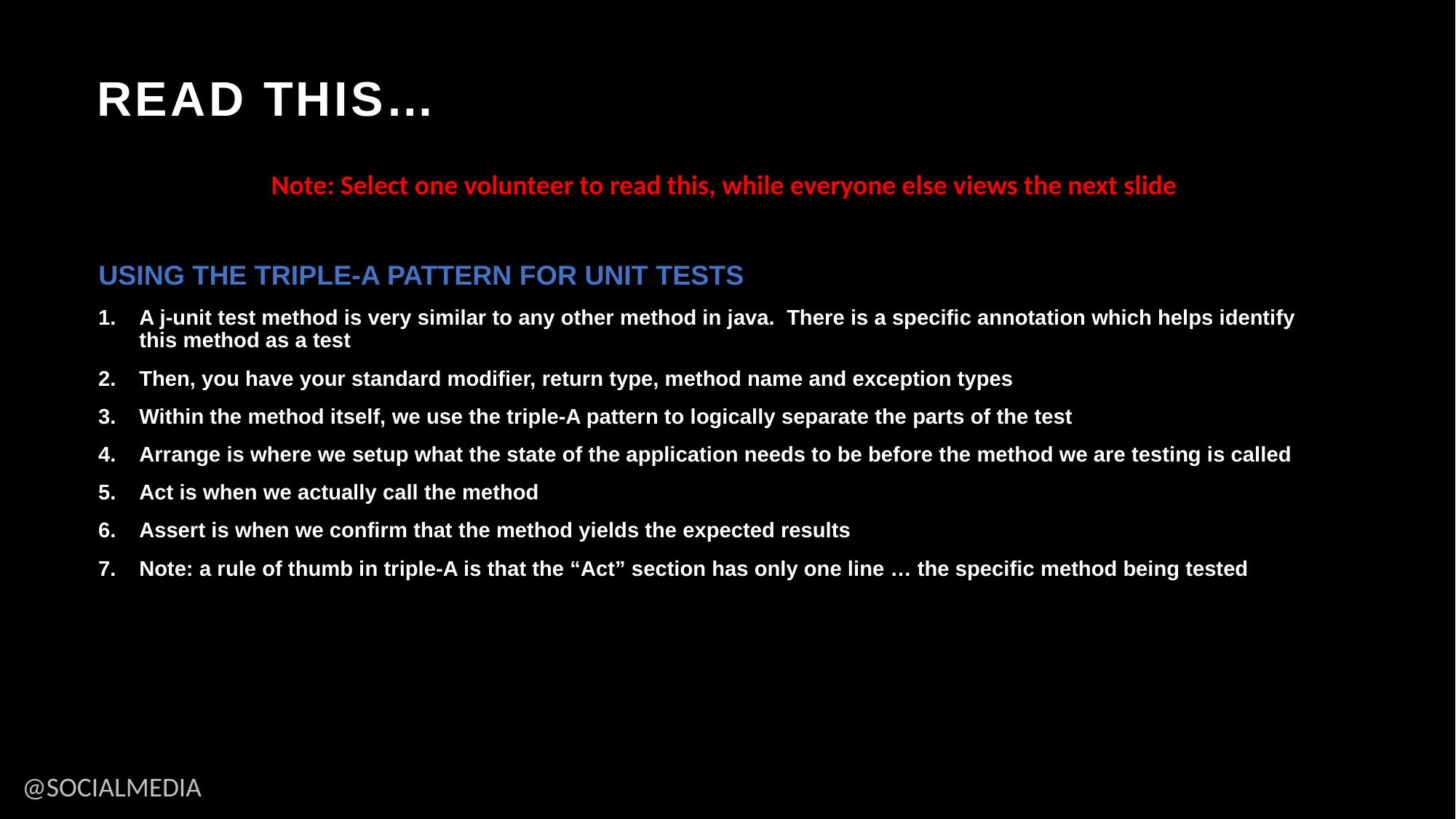

# Read this…
Note: Select one volunteer to read this, while everyone else views the next slide
Using the triple-A pattern for unit tests
A j-unit test method is very similar to any other method in java.  There is a specific annotation which helps identify this method as a test
Then, you have your standard modifier, return type, method name and exception types
Within the method itself, we use the triple-A pattern to logically separate the parts of the test
Arrange is where we setup what the state of the application needs to be before the method we are testing is called
Act is when we actually call the method
Assert is when we confirm that the method yields the expected results
Note: a rule of thumb in triple-A is that the “Act” section has only one line … the specific method being tested